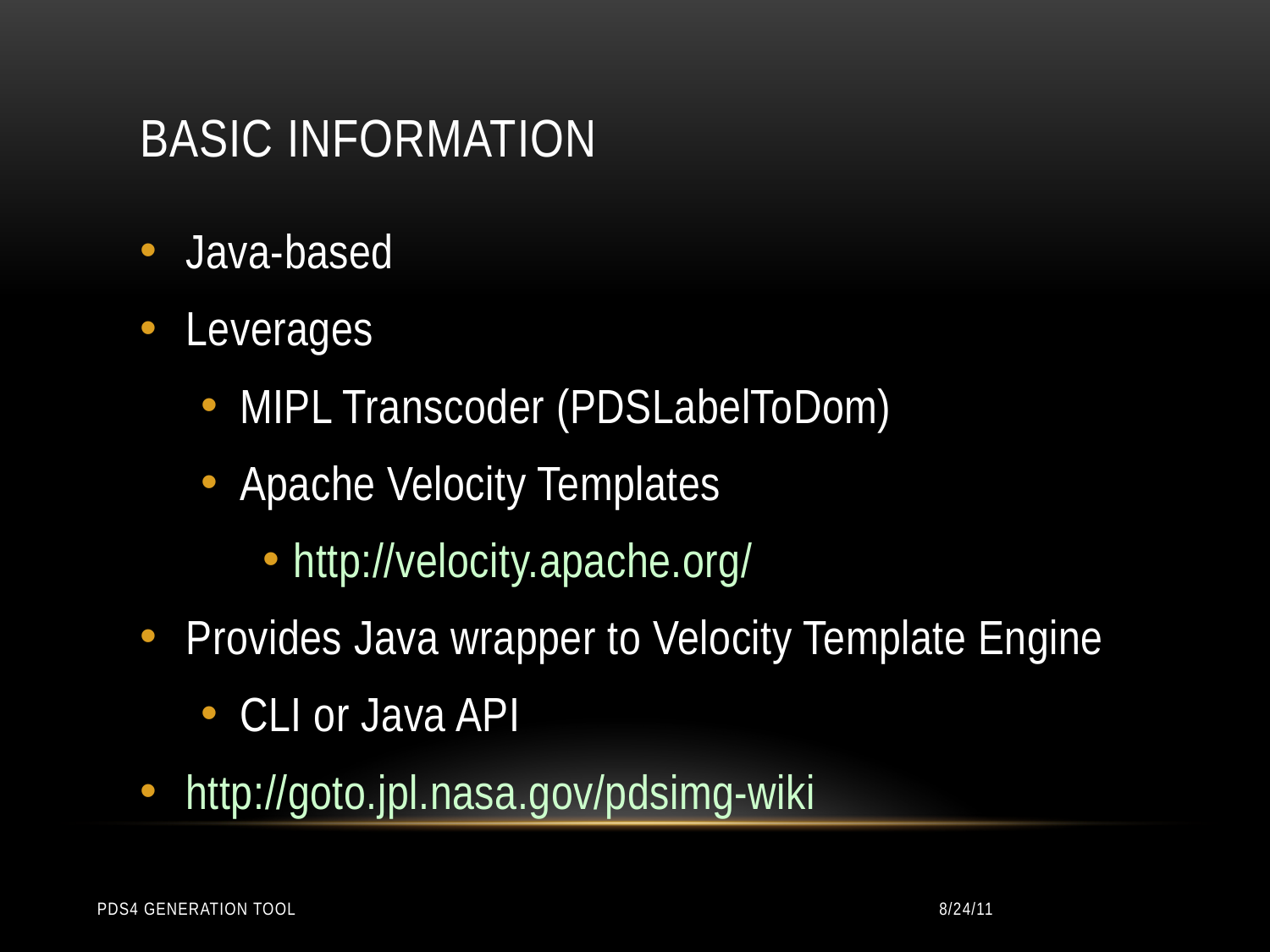

# Basic Information
Java-based
Leverages
MIPL Transcoder (PDSLabelToDom)
Apache Velocity Templates
http://velocity.apache.org/
Provides Java wrapper to Velocity Template Engine
CLI or Java API
http://goto.jpl.nasa.gov/pdsimg-wiki

PDS4 Generation Tool
8/24/11